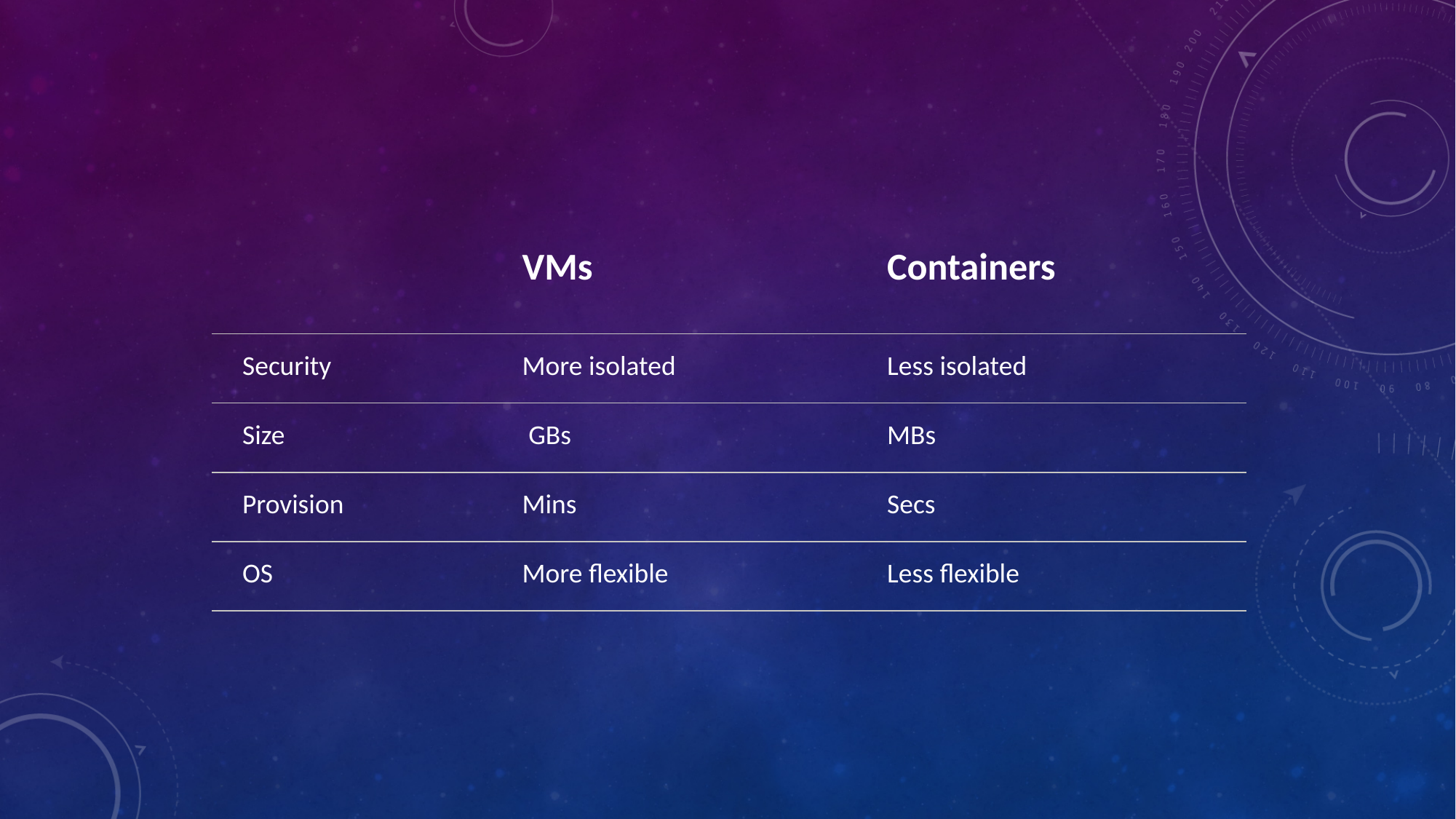

|  | VMs | Containers |
| --- | --- | --- |
| Security | More isolated | Less isolated |
| Size | GBs | MBs |
| Provision | Mins | Secs |
| OS | More flexible | Less flexible |